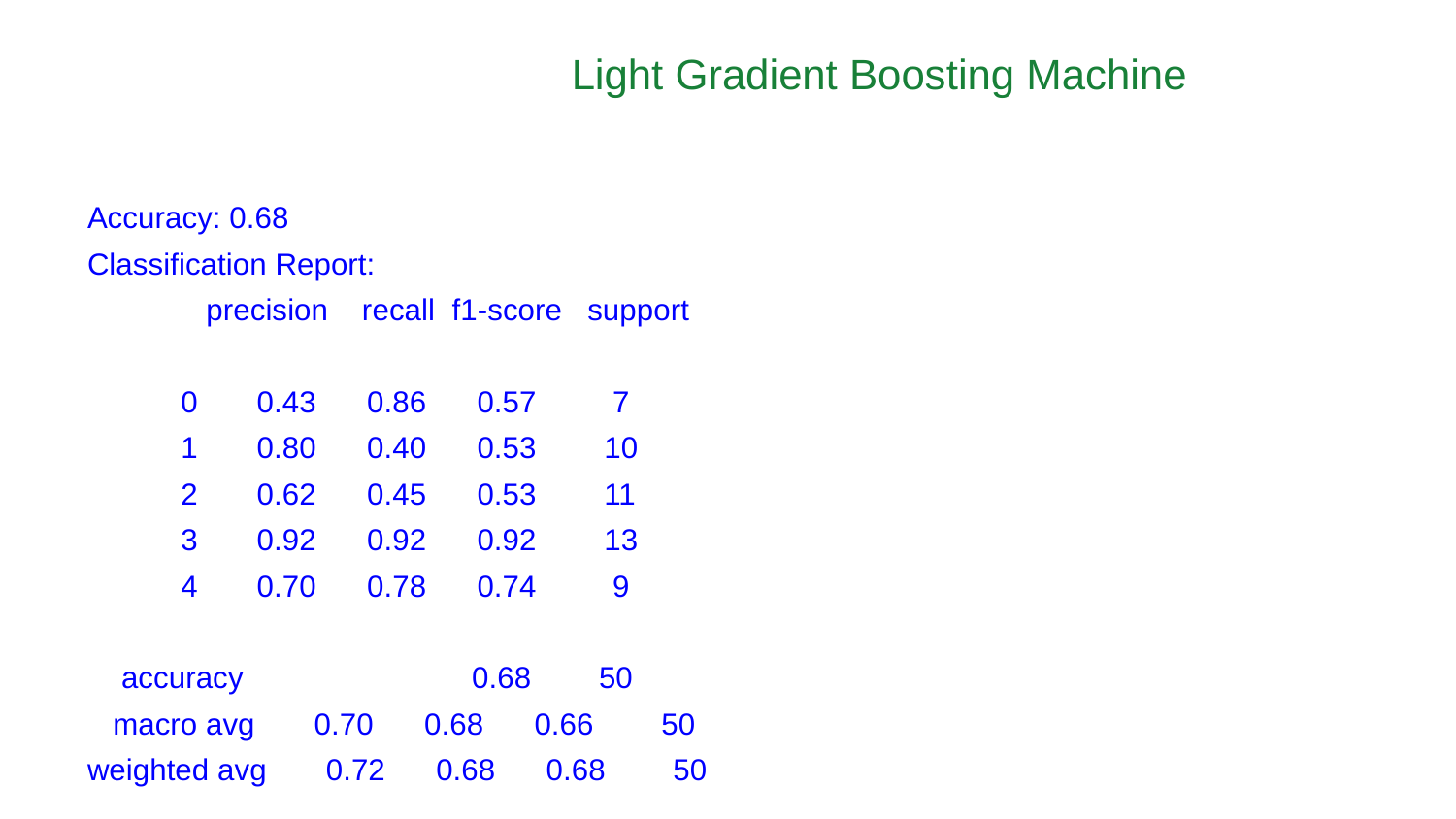

# Light Gradient Boosting Machine

Accuracy: 0.68
Classification Report:
              precision    recall  f1-score   support

           0       0.43      0.86      0.57         7
           1       0.80      0.40      0.53        10
           2       0.62      0.45      0.53        11
           3       0.92      0.92      0.92        13
           4       0.70      0.78      0.74         9

    accuracy                           0.68        50
   macro avg       0.70      0.68      0.66        50
weighted avg       0.72      0.68      0.68        50